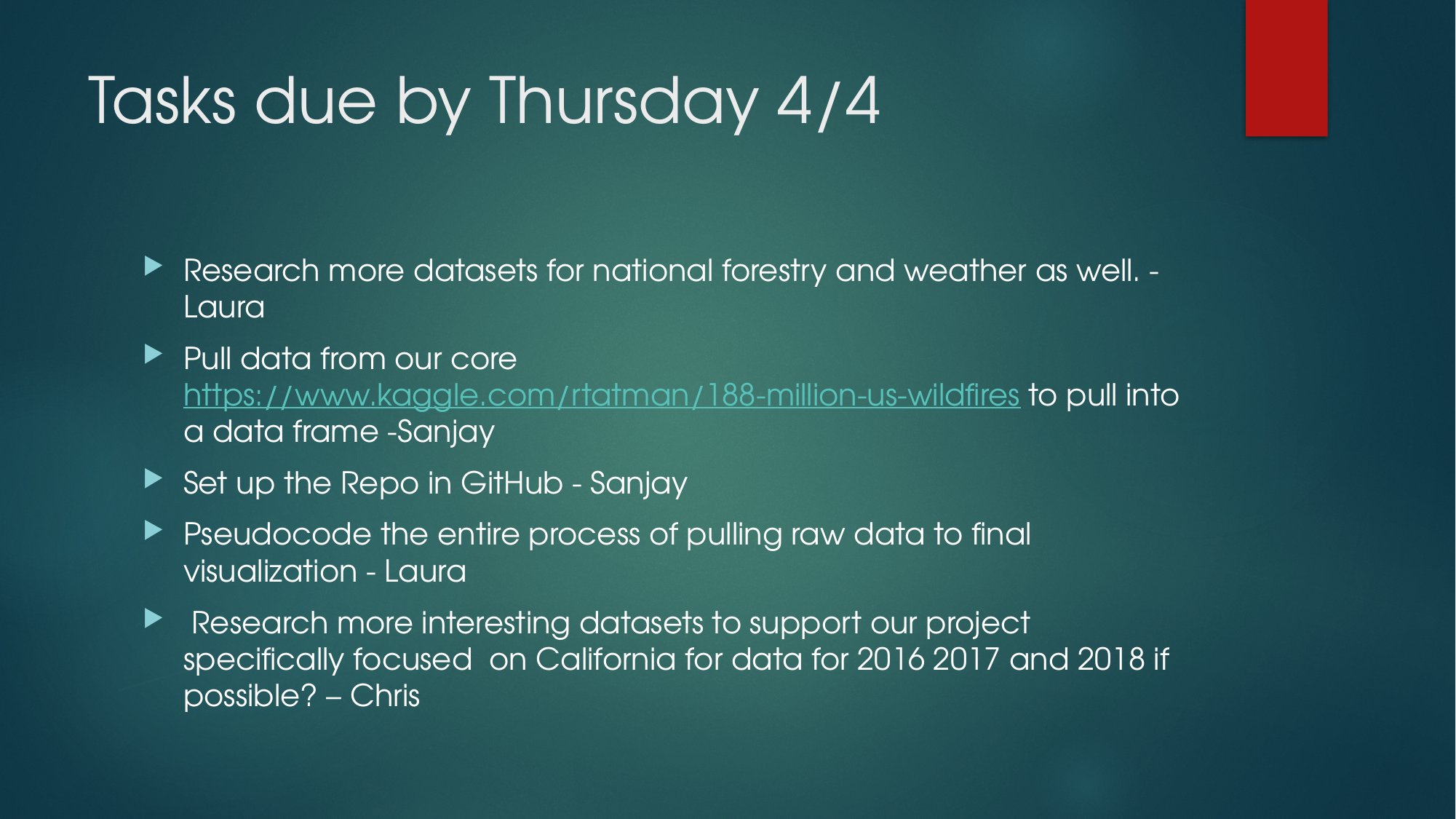

# Tasks due by Thursday 4/4
Research more datasets for national forestry and weather as well. - Laura
Pull data from our core https://www.kaggle.com/rtatman/188-million-us-wildfires to pull into a data frame -Sanjay
Set up the Repo in GitHub - Sanjay
Pseudocode the entire process of pulling raw data to final visualization - Laura
 Research more interesting datasets to support our project specifically focused  on California for data for 2016 2017 and 2018 if possible? – Chris